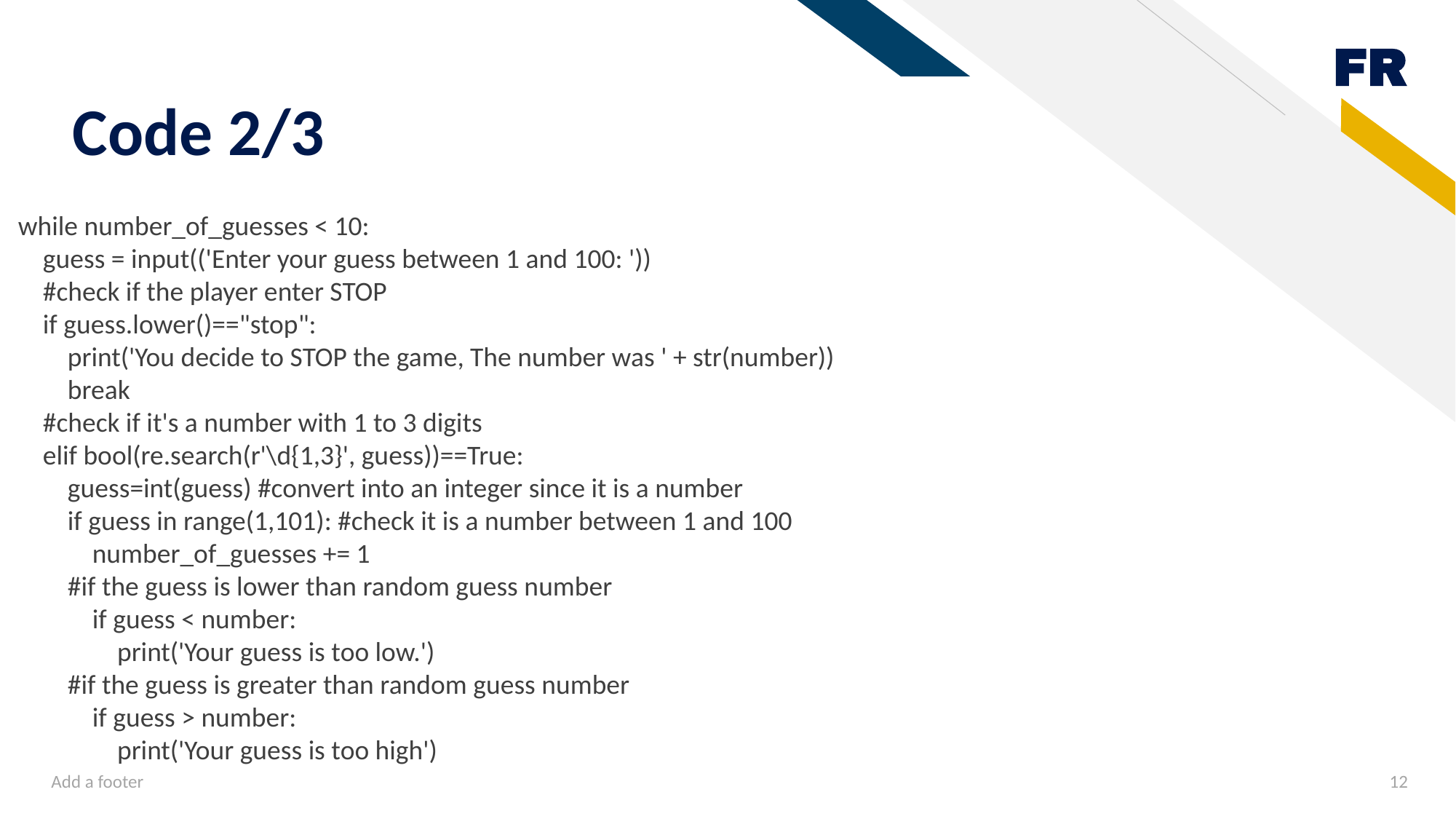

# Code 2/3

while number_of_guesses < 10:
    guess = input(('Enter your guess between 1 and 100: '))
    #check if the player enter STOP
    if guess.lower()=="stop":
        print('You decide to STOP the game, The number was ' + str(number))
        break
    #check if it's a number with 1 to 3 digits
    elif bool(re.search(r'\d{1,3}', guess))==True:
        guess=int(guess) #convert into an integer since it is a number
        if guess in range(1,101): #check it is a number between 1 and 100
            number_of_guesses += 1
        #if the guess is lower than random guess number
            if guess < number:
                print('Your guess is too low.')
        #if the guess is greater than random guess number
            if guess > number:
                print('Your guess is too high')

Add a footer
12